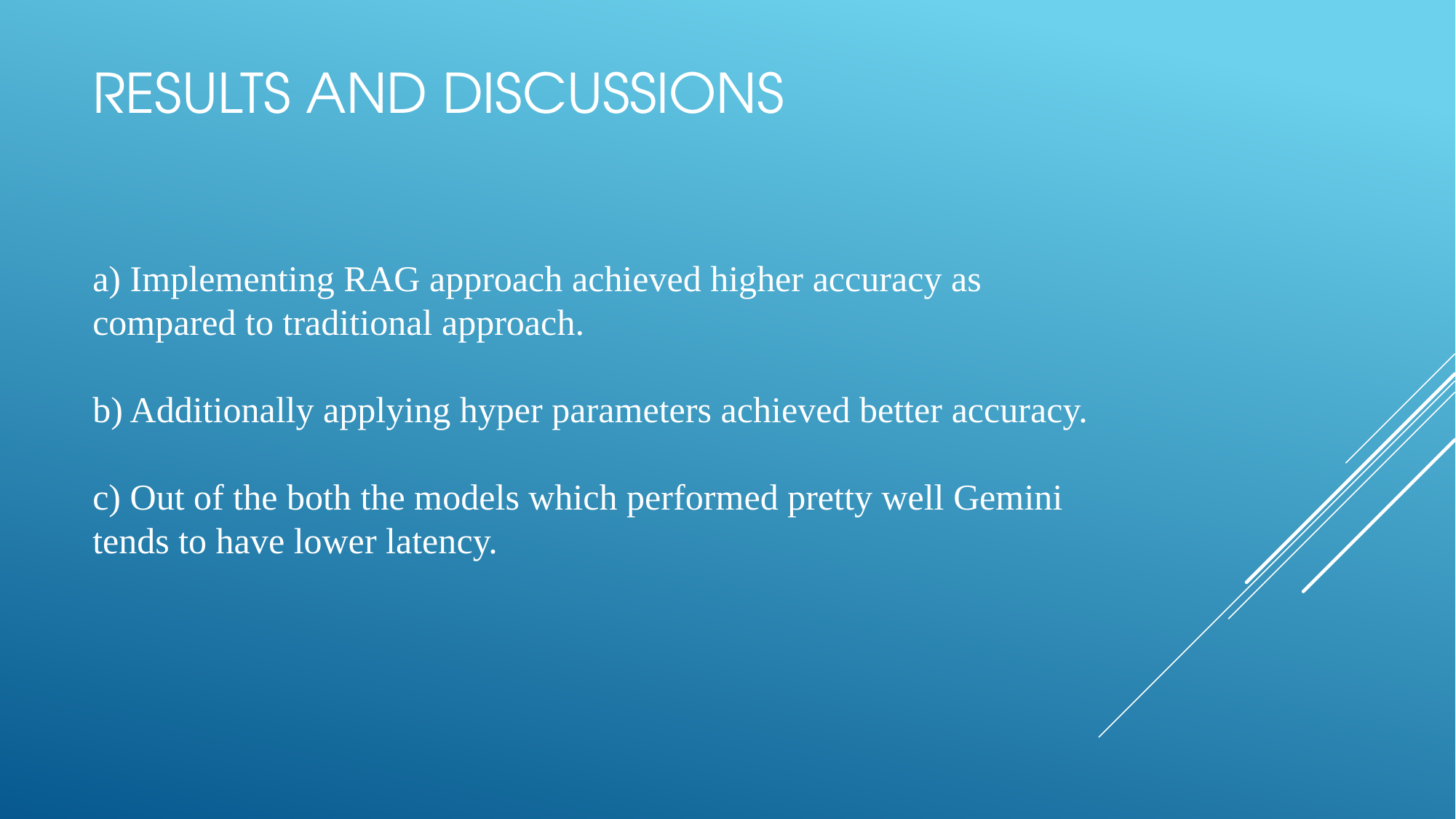

RESULTS and DISCUSSIONS
# a) Implementing RAG approach achieved higher accuracy as compared to traditional approach. b) Additionally applying hyper parameters achieved better accuracy. c) Out of the both the models which performed pretty well Gemini tends to have lower latency.